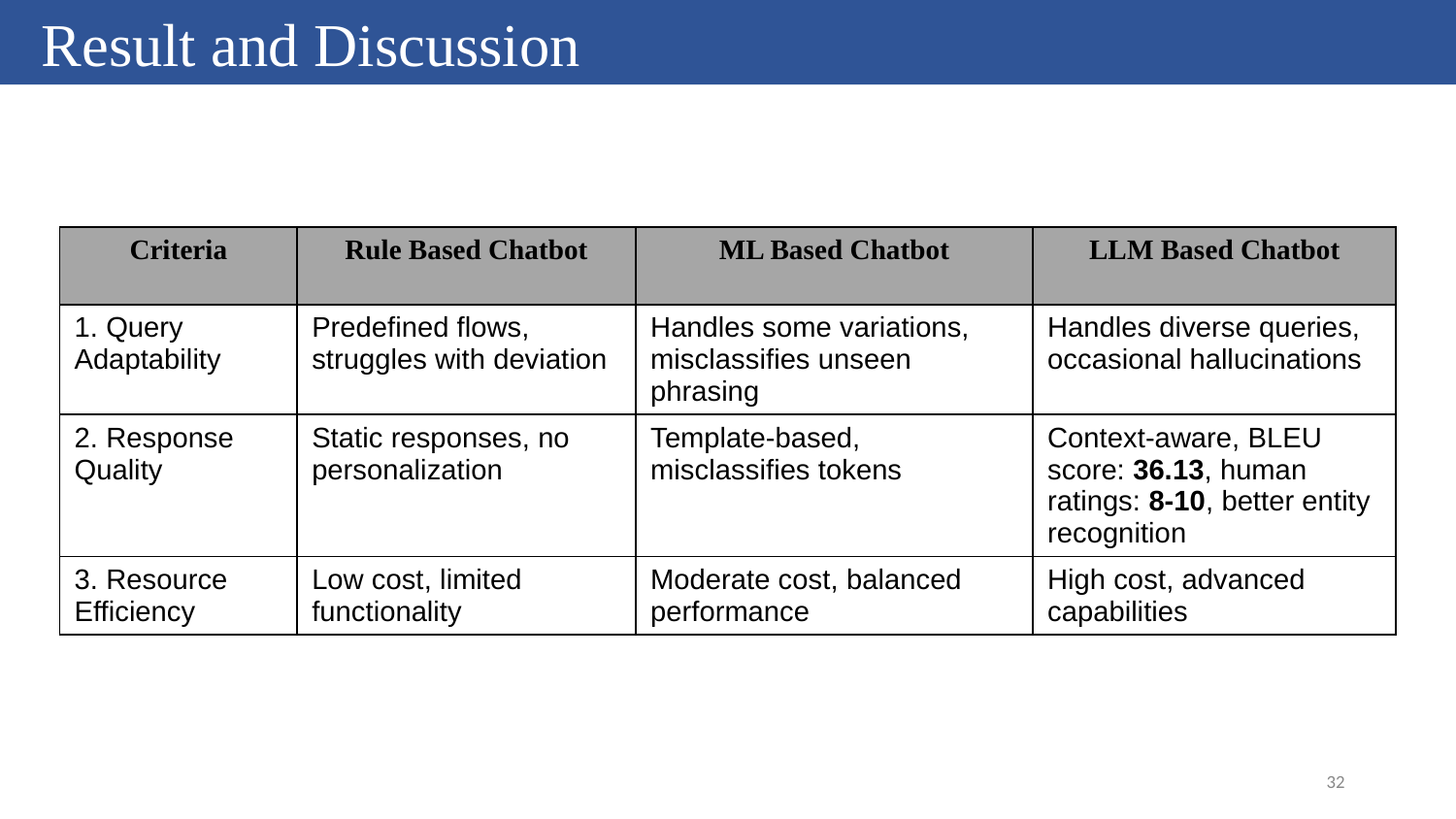

Result and Discussion
| Criteria | Rule Based Chatbot | ML Based Chatbot | LLM Based Chatbot |
| --- | --- | --- | --- |
| 1. Query Adaptability | Predefined flows, struggles with deviation | Handles some variations, misclassifies unseen phrasing | Handles diverse queries, occasional hallucinations |
| 2. Response Quality | Static responses, no personalization | Template-based, misclassifies tokens | Context-aware, BLEU score: 36.13, human ratings: 8-10, better entity recognition |
| 3. Resource Efficiency | Low cost, limited functionality | Moderate cost, balanced performance | High cost, advanced capabilities |
32